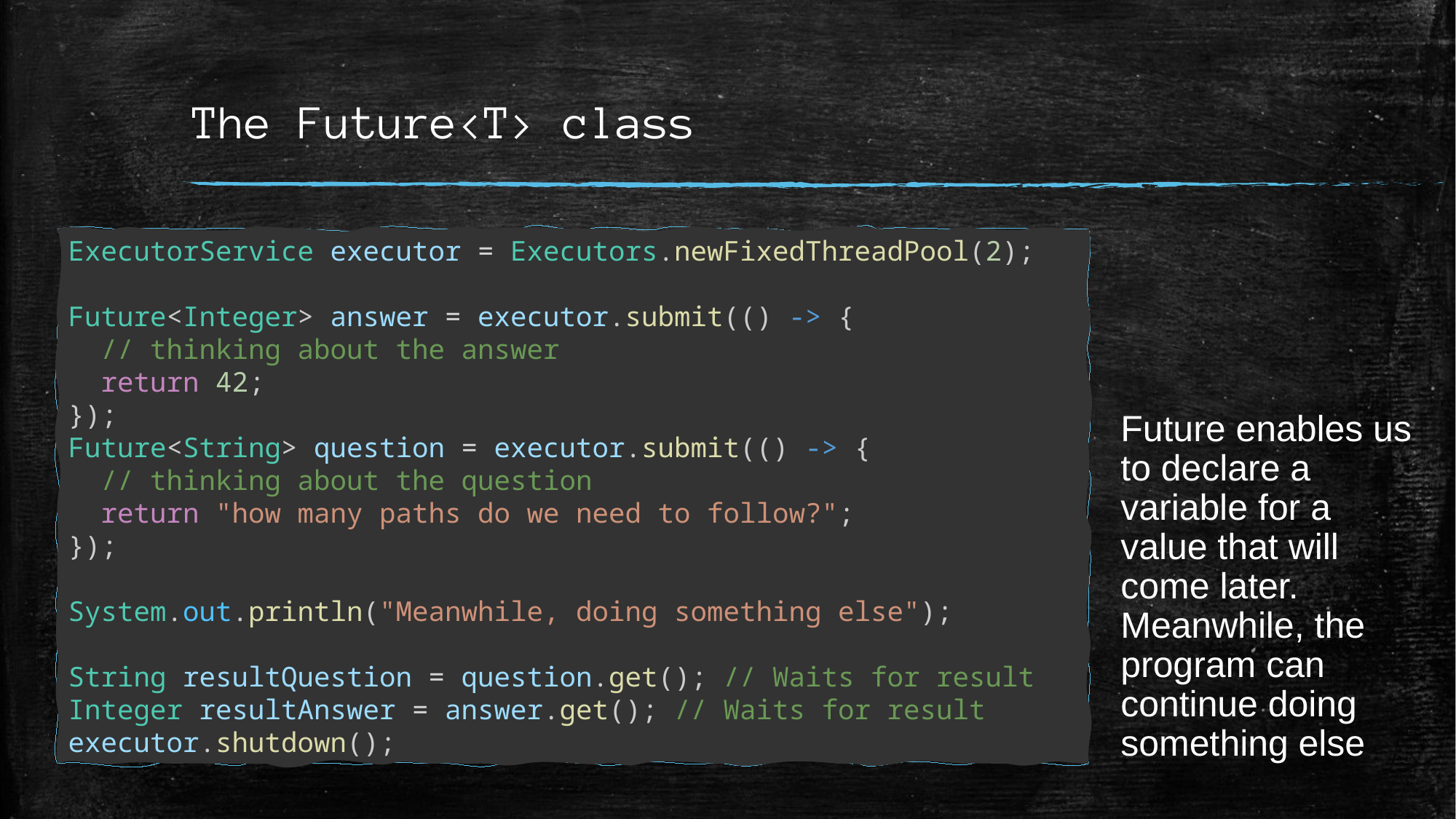

# The Future<T> class
ExecutorService executor = Executors.newFixedThreadPool(2);

Future<Integer> answer = executor.submit(() -> {
  // thinking about the answer
  return 42;
});
Future<String> question = executor.submit(() -> {
  // thinking about the question
  return "how many paths do we need to follow?";
});

System.out.println("Meanwhile, doing something else");

String resultQuestion = question.get(); // Waits for result
Integer resultAnswer = answer.get(); // Waits for result
executor.shutdown();
Future enables us to declare a variable for a value that will come later. Meanwhile, the program can continue doing something else